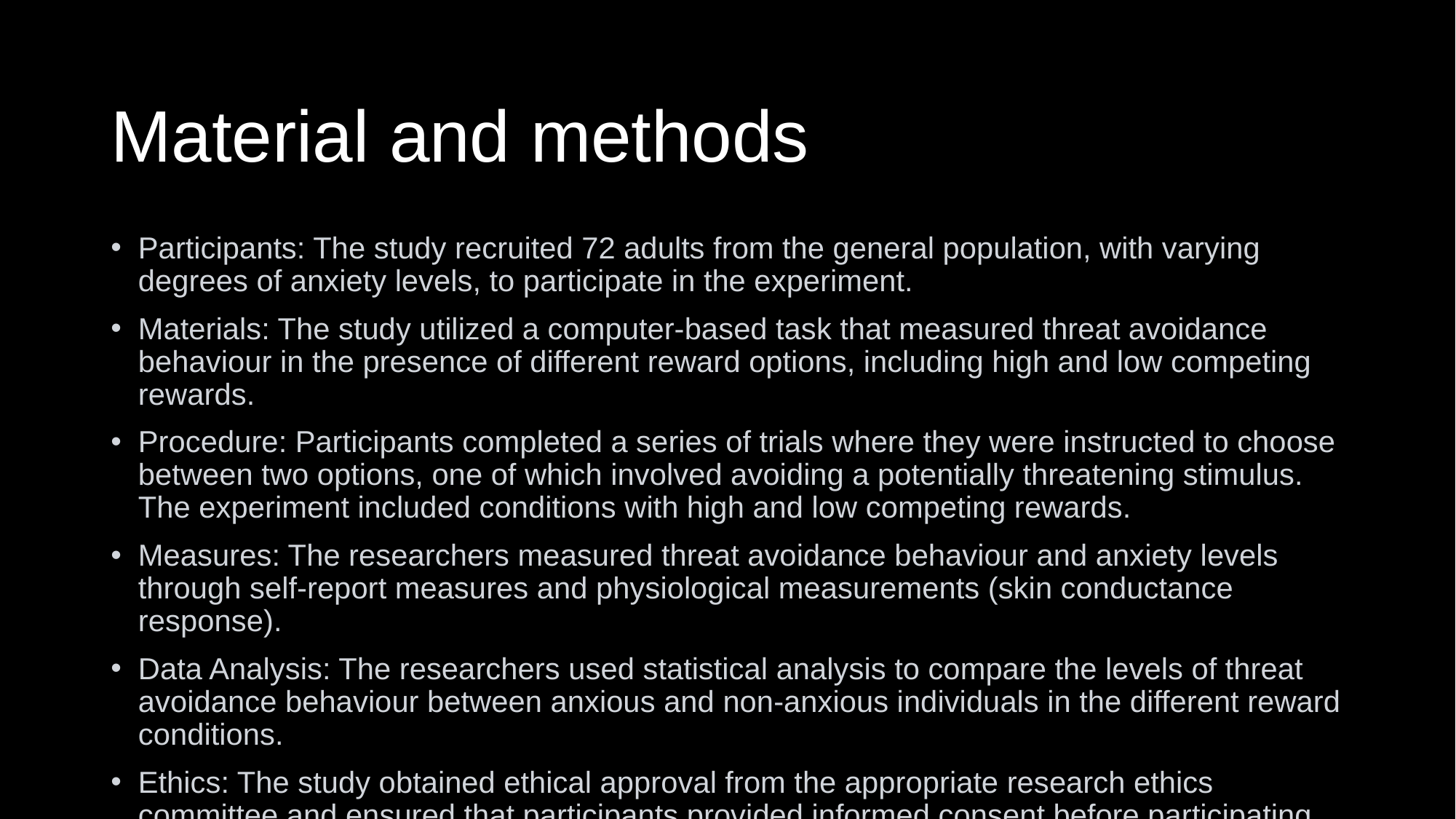

# Material and methods
Participants: The study recruited 72 adults from the general population, with varying degrees of anxiety levels, to participate in the experiment.
Materials: The study utilized a computer-based task that measured threat avoidance behaviour in the presence of different reward options, including high and low competing rewards.
Procedure: Participants completed a series of trials where they were instructed to choose between two options, one of which involved avoiding a potentially threatening stimulus. The experiment included conditions with high and low competing rewards.
Measures: The researchers measured threat avoidance behaviour and anxiety levels through self-report measures and physiological measurements (skin conductance response).
Data Analysis: The researchers used statistical analysis to compare the levels of threat avoidance behaviour between anxious and non-anxious individuals in the different reward conditions.
Ethics: The study obtained ethical approval from the appropriate research ethics committee and ensured that participants provided informed consent before participating in the experiment.